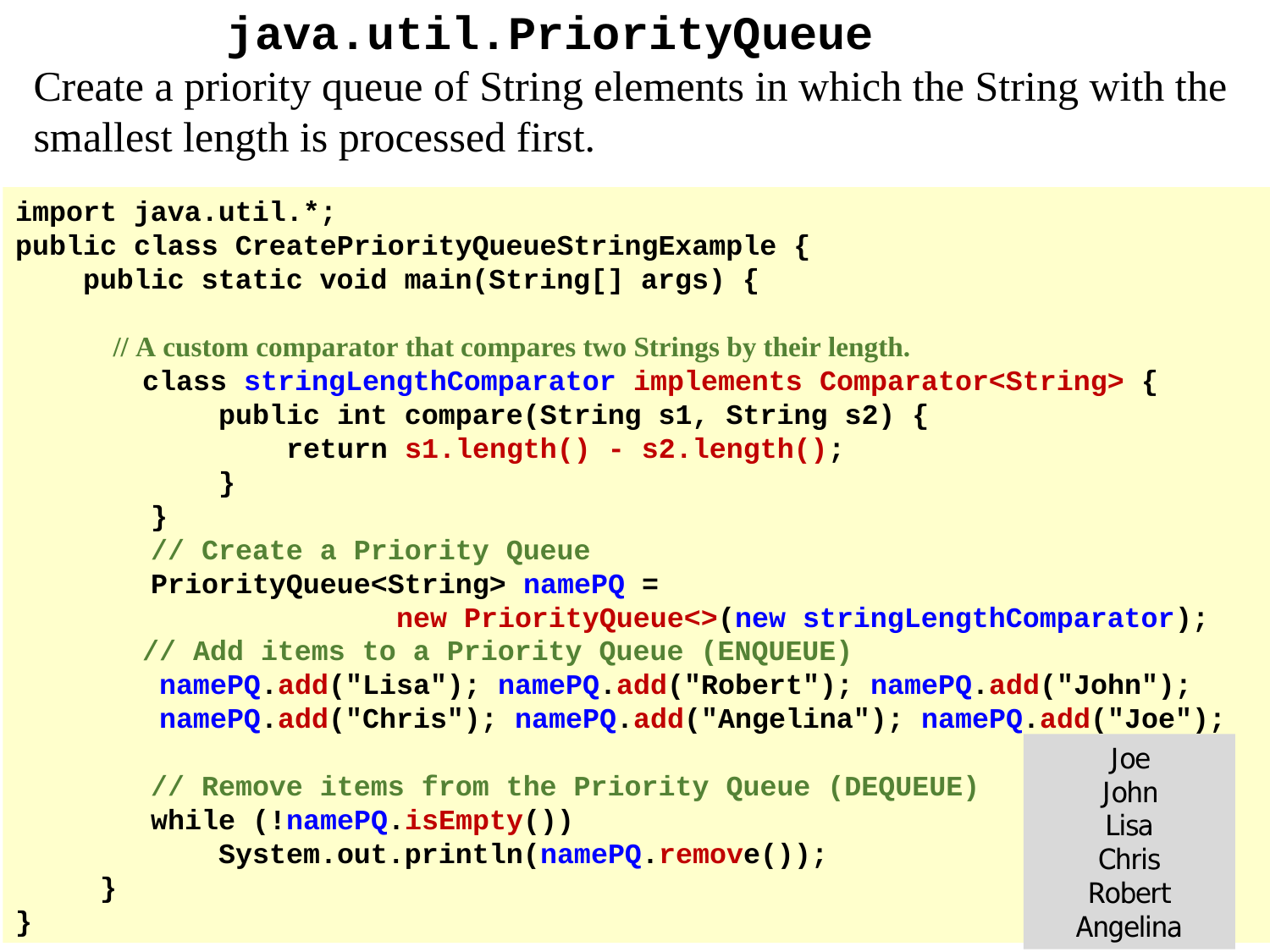

# java.util.PriorityQueue
Create a priority queue of String elements in which the String with the smallest length is processed first.
import java.util.*;
public class CreatePriorityQueueStringExample {
    public static void main(String[] args) {

              // A custom comparator that compares two Strings by their length.
 	class stringLengthComparator implements Comparator<String> {
            public int compare(String s1, String s2) {
                return s1.length() - s2.length();
            }
        }
        // Create a Priority Queue
        PriorityQueue<String> namePQ =
			new PriorityQueue<>(new stringLengthComparator);
	// Add items to a Priority Queue (ENQUEUE)
 	 namePQ.add("Lisa"); namePQ.add("Robert"); namePQ.add("John");
 	 namePQ.add("Chris"); namePQ.add("Angelina"); namePQ.add("Joe");

        // Remove items from the Priority Queue (DEQUEUE)
        while (!namePQ.isEmpty())
            System.out.println(namePQ.remove());
     }
}
Joe
John
Lisa
Chris
Robert
Angelina
10